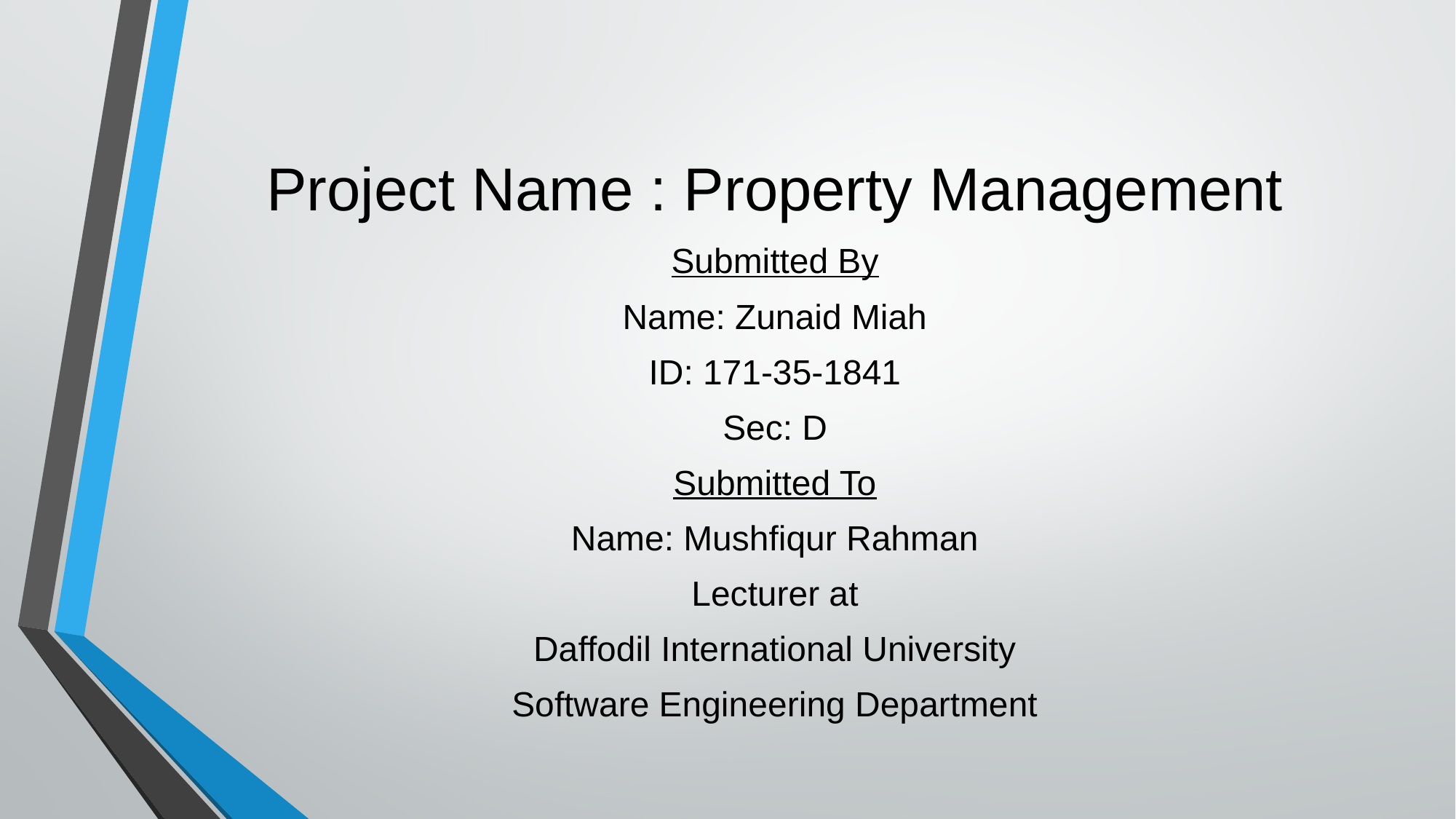

# Project Name : Property Management
Submitted By
Name: Zunaid Miah
ID: 171-35-1841
Sec: D
Submitted To
Name: Mushfiqur Rahman
Lecturer at
Daffodil International University
Software Engineering Department